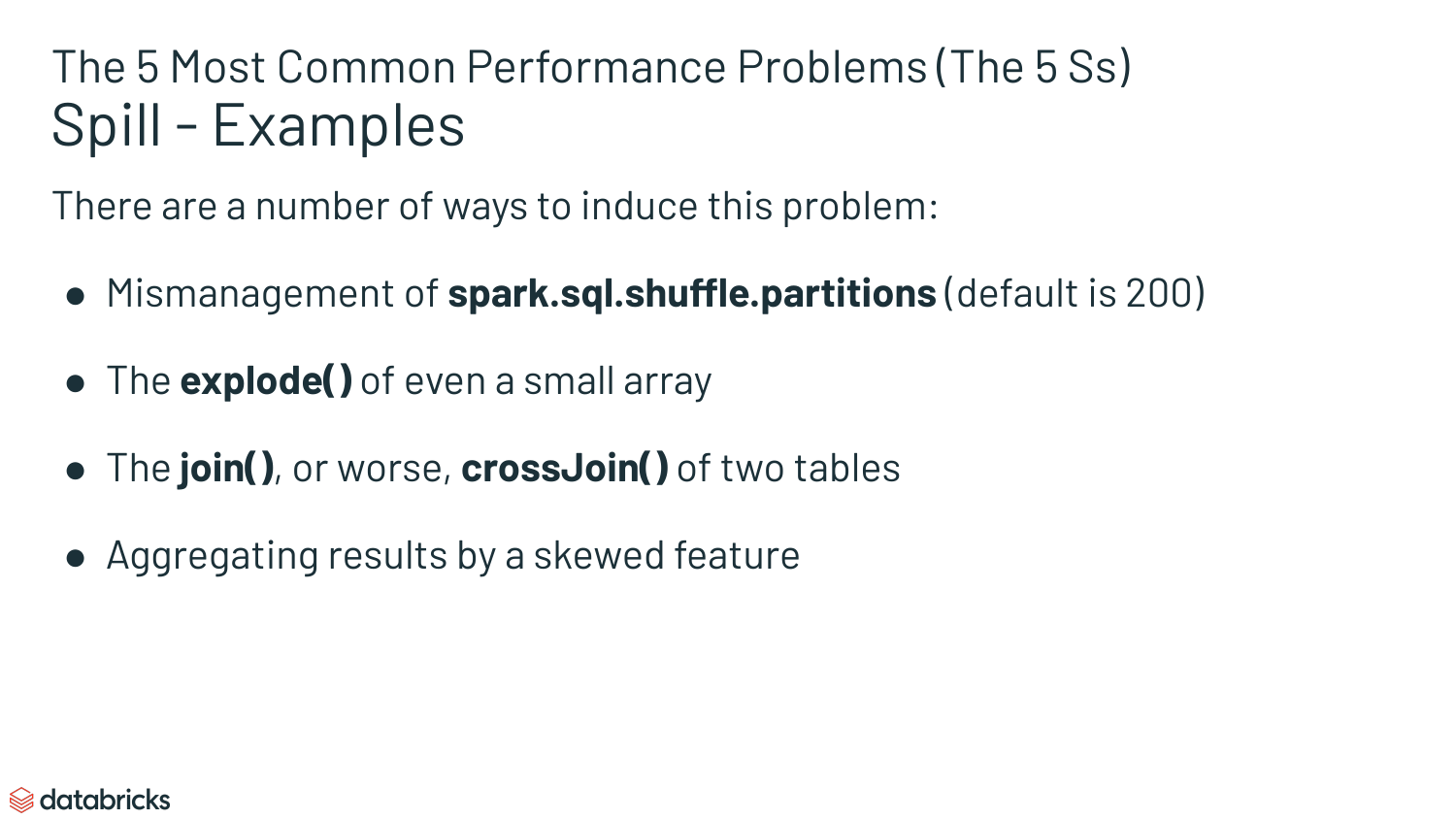

# The 5 Most Common Performance Problems (The 5 Ss)
Spill - Examples
There are a number of ways to induce this problem:

Mismanagement of spark.sql.shuffle.partitions (default is 200)
The explode() of even a small array
The join(), or worse, crossJoin() of two tables
Aggregating results by a skewed feature